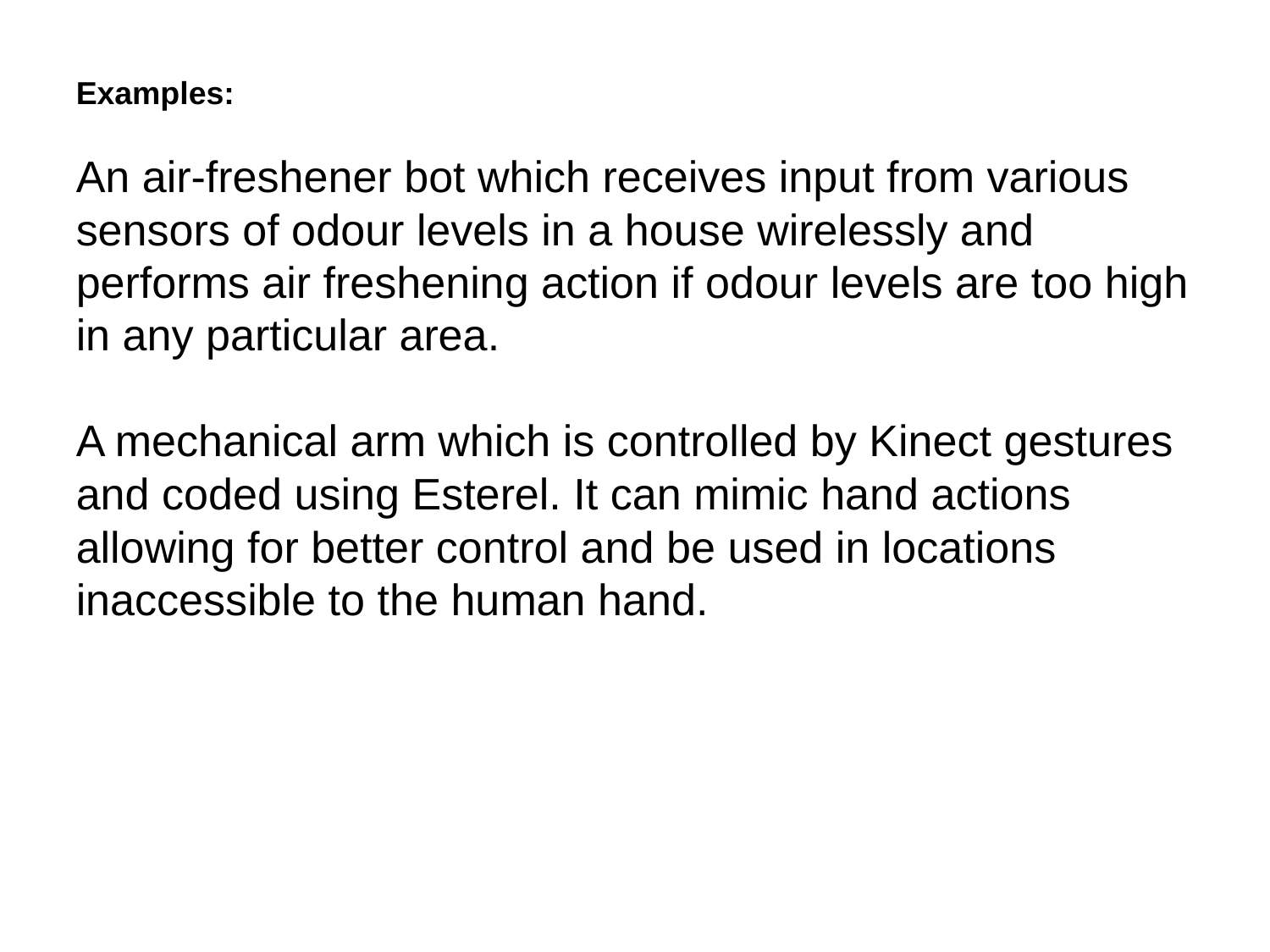

Examples:

An air-freshener bot which receives input from various sensors of odour levels in a house wirelessly and performs air freshening action if odour levels are too high in any particular area.

A mechanical arm which is controlled by Kinect gestures and coded using Esterel. It can mimic hand actions allowing for better control and be used in locations inaccessible to the human hand.